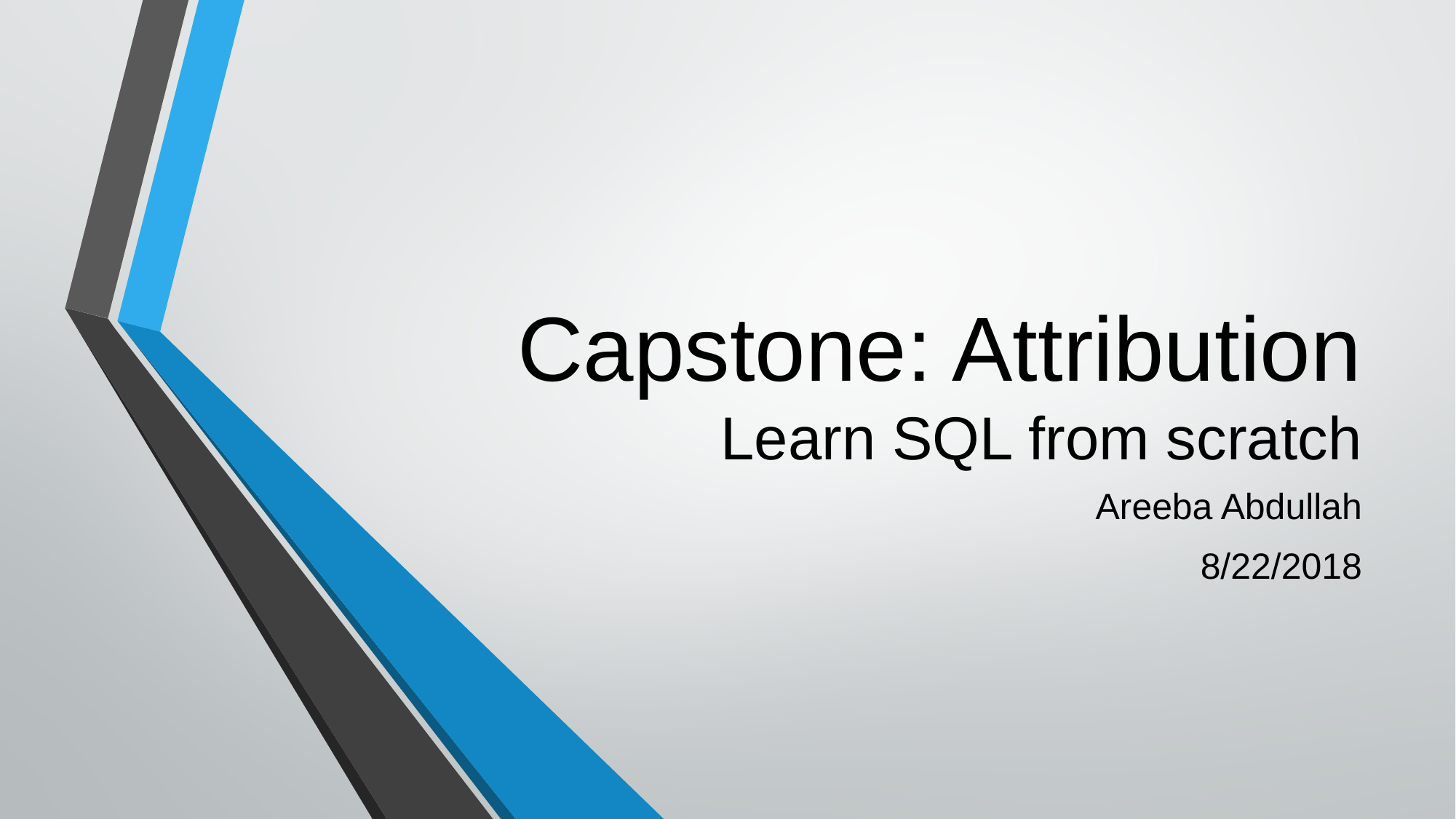

# Capstone: Attribution Learn SQL from scratch
Areeba Abdullah
8/22/2018